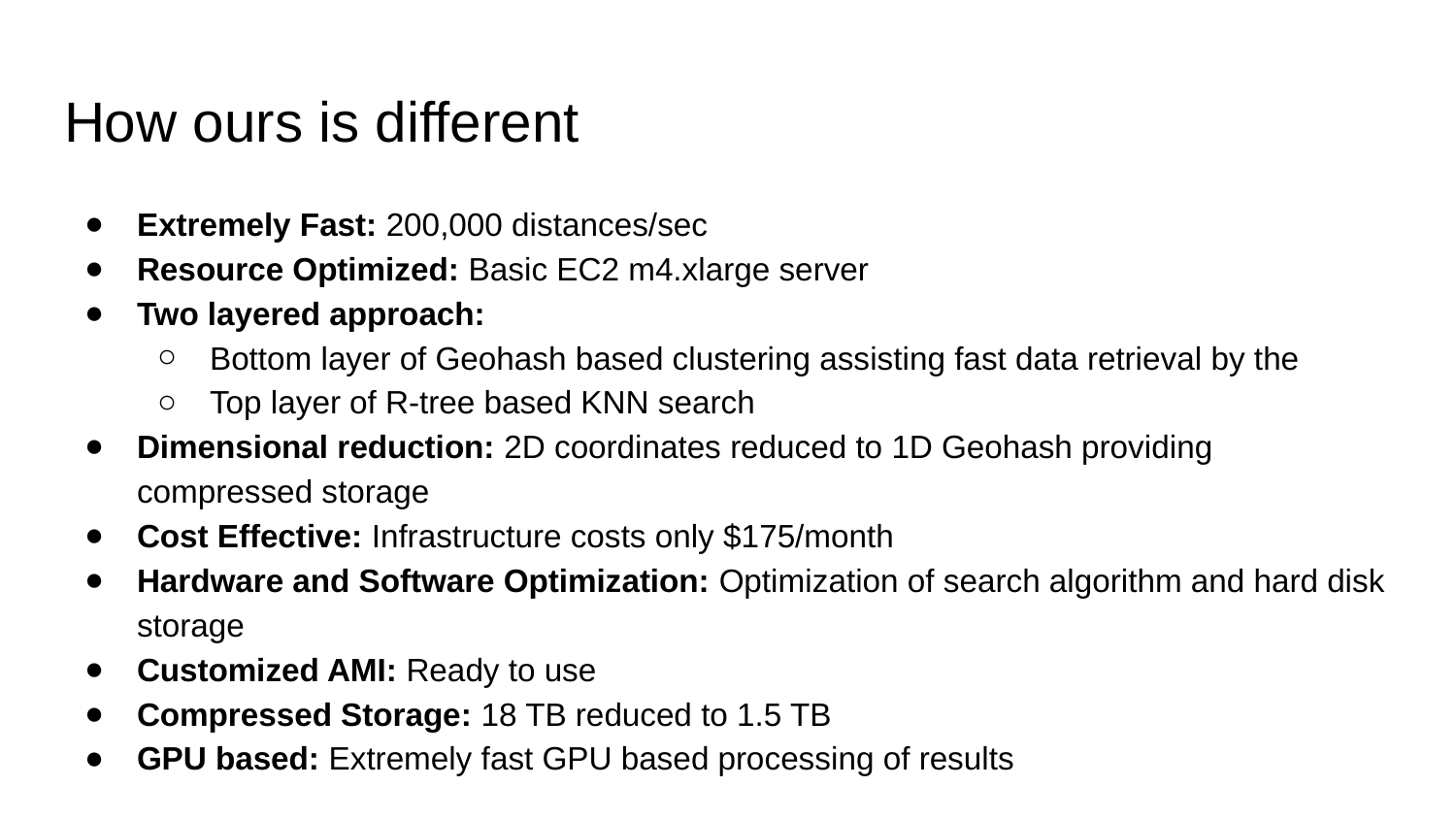

# How ours is different
Extremely Fast: 200,000 distances/sec
Resource Optimized: Basic EC2 m4.xlarge server
Two layered approach:
Bottom layer of Geohash based clustering assisting fast data retrieval by the
Top layer of R-tree based KNN search
Dimensional reduction: 2D coordinates reduced to 1D Geohash providing compressed storage
Cost Effective: Infrastructure costs only $175/month
Hardware and Software Optimization: Optimization of search algorithm and hard disk storage
Customized AMI: Ready to use
Compressed Storage: 18 TB reduced to 1.5 TB
GPU based: Extremely fast GPU based processing of results